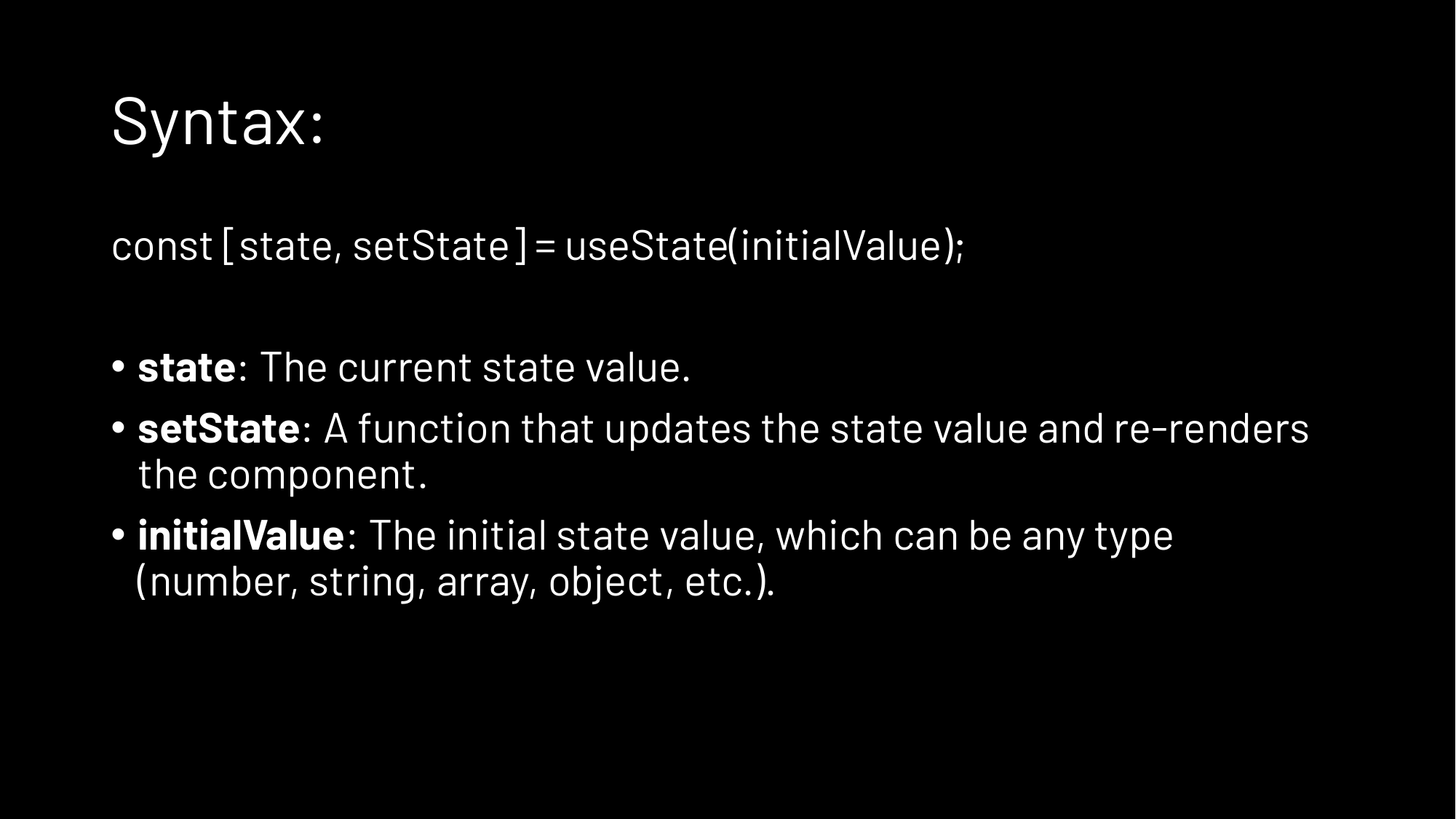

# Syntax:
const [state, setState] = useState(initialValue);

state: The current state value.
setState: A function that updates the state value and re-renders the component.
initialValue: The initial state value, which can be any type (number, string, array, object, etc.).